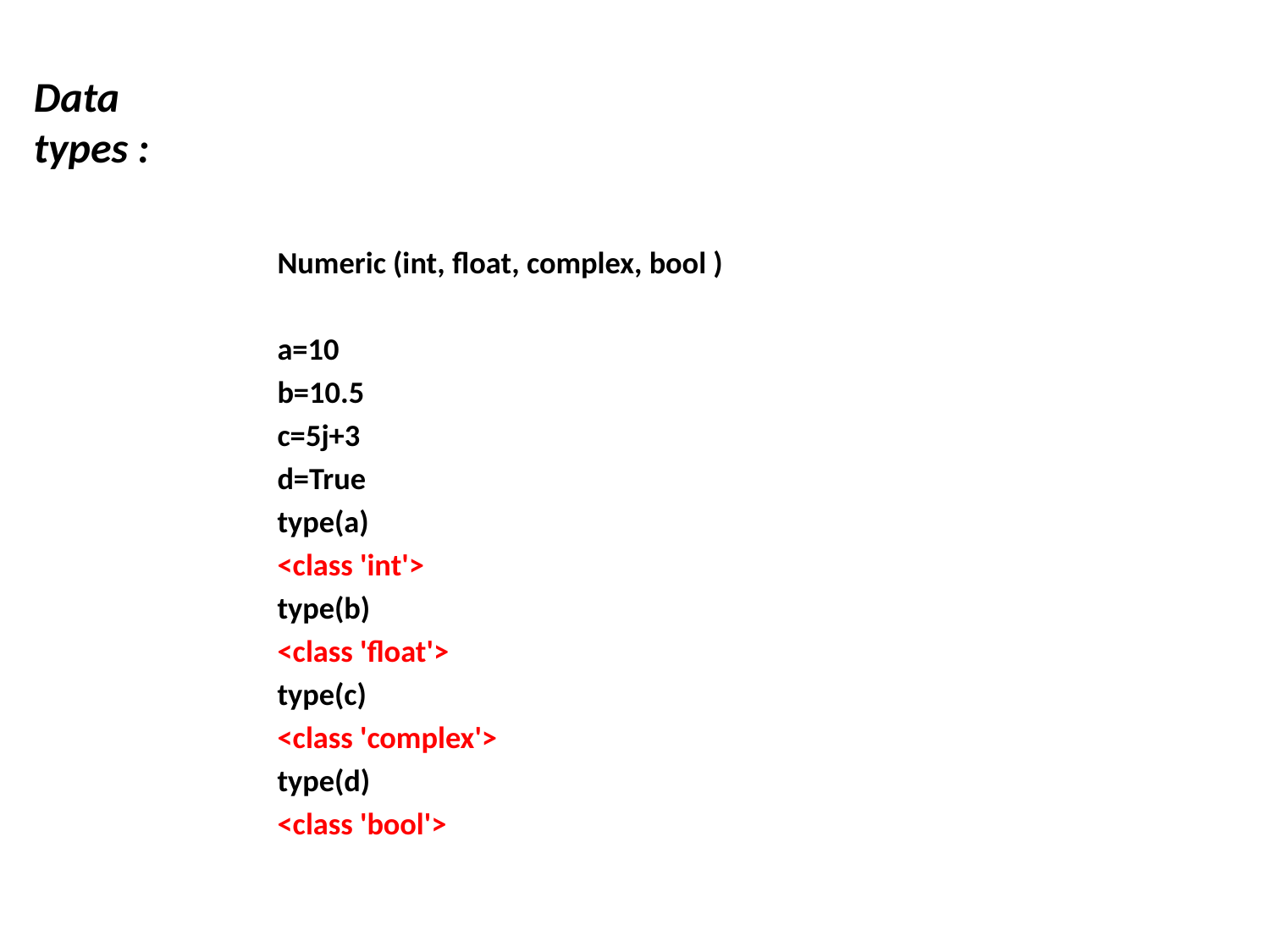

Data types :

Numeric (int, float, complex, bool )

a=10
b=10.5
c=5j+3
d=True
type(a)
<class 'int'>
type(b)
<class 'float'>
type(c)
<class 'complex'>
type(d)
<class 'bool'>